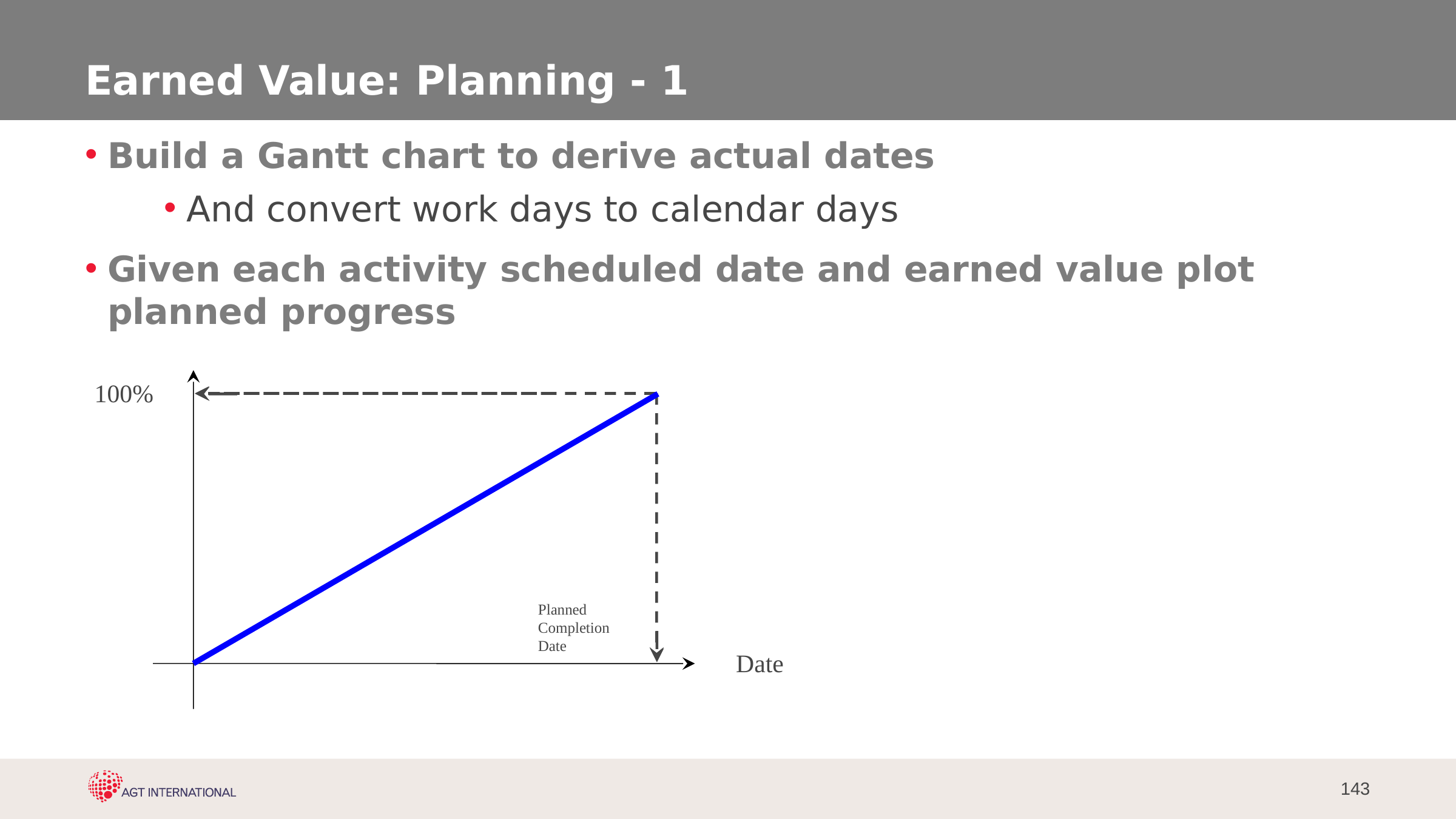

# Earned Value: Planning - 1
Build a Gantt chart to derive actual dates
And convert work days to calendar days
Given each activity scheduled date and earned value plot planned progress

100%

Planned
Completion
Date

Date